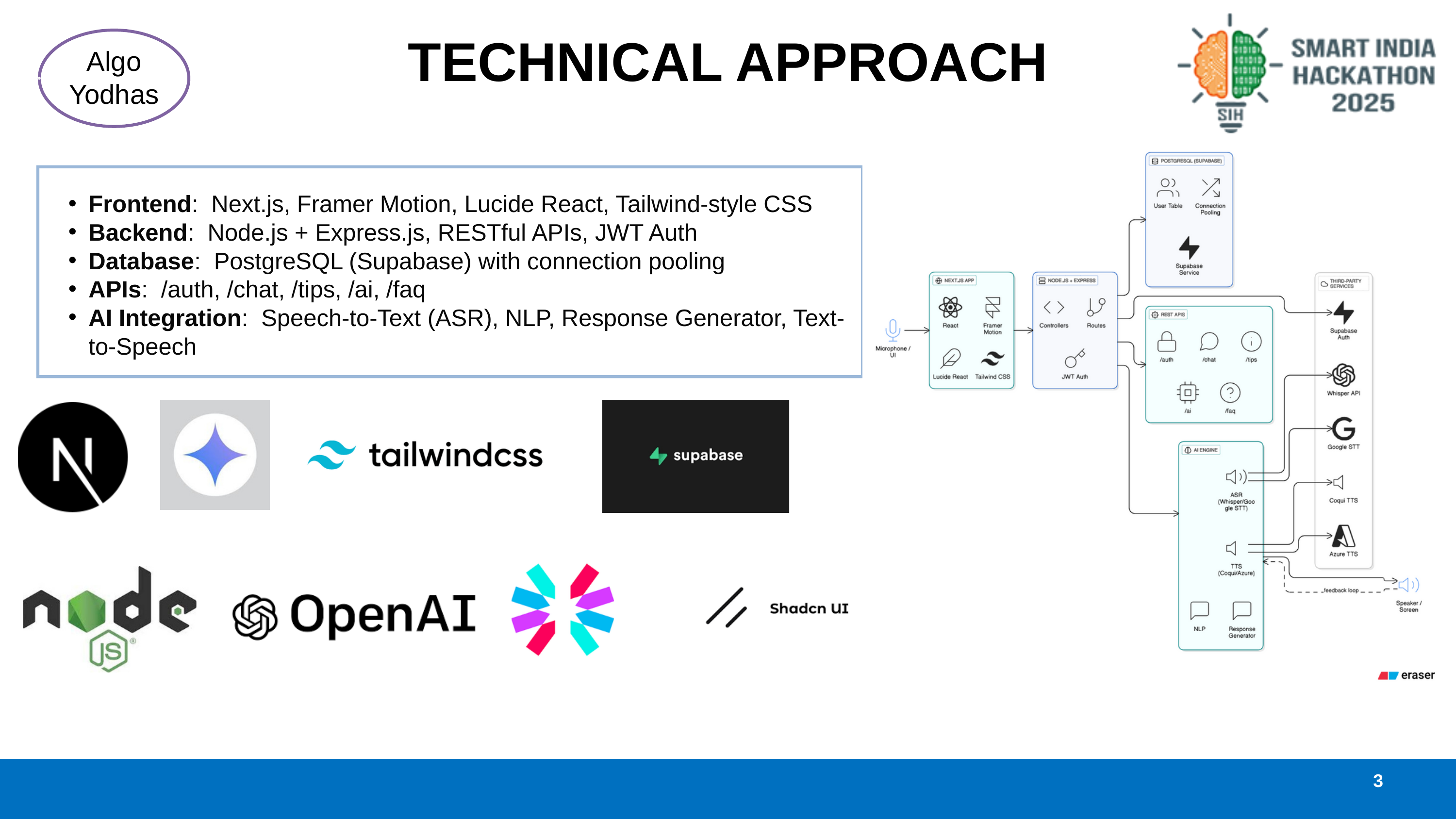

TECHNICAL APPROACH

Algo Yodhas

Frontend:  Next.js, Framer Motion, Lucide React, Tailwind-style CSS
Backend:  Node.js + Express.js, RESTful APIs, JWT Auth
Database:  PostgreSQL (Supabase) with connection pooling
APIs:  /auth, /chat, /tips, /ai, /faq
AI Integration:  Speech-to-Text (ASR), NLP, Response Generator, Text-to-Speech

3